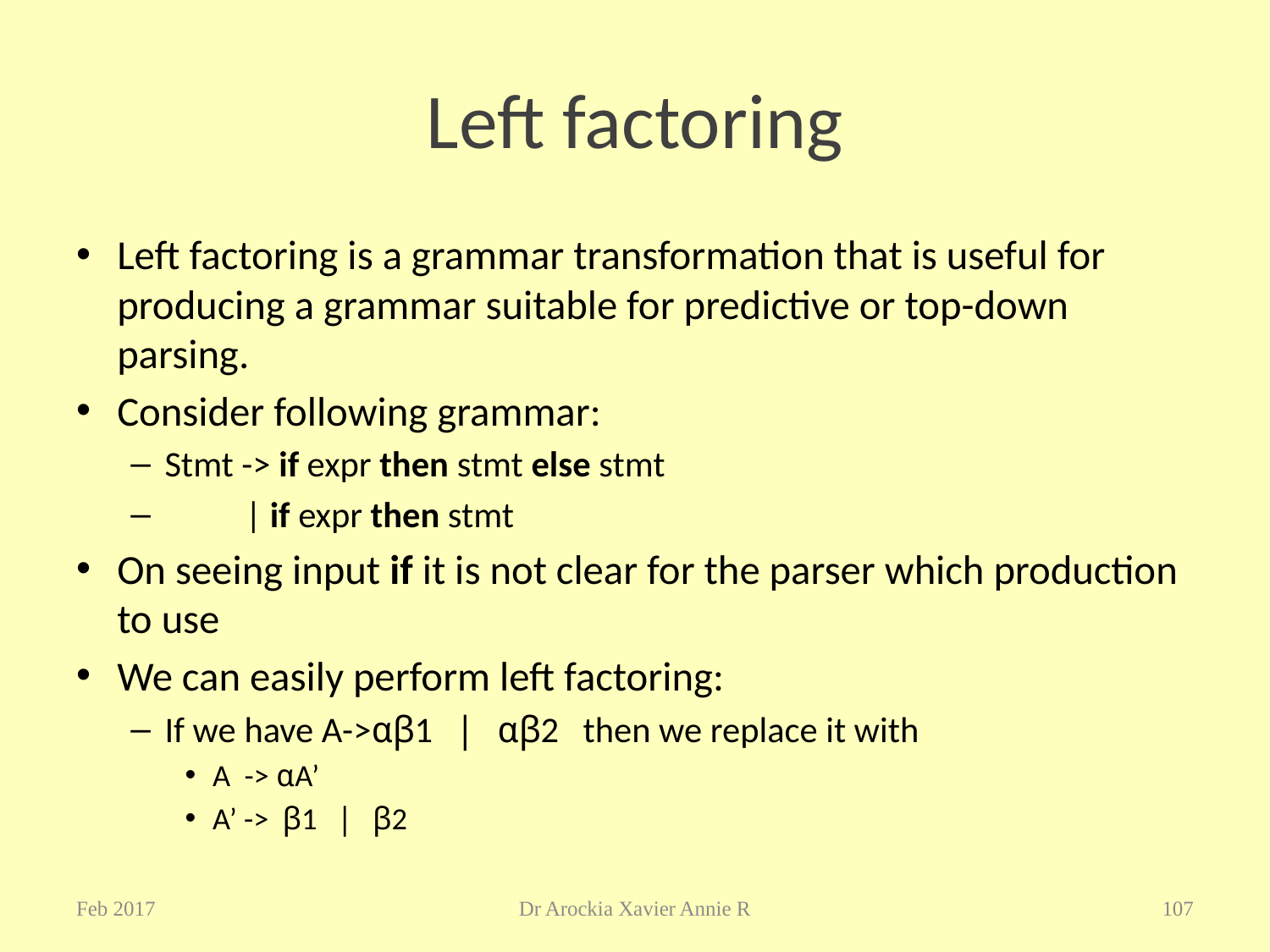

# Left factoring
Left factoring is a grammar transformation that is useful for producing a grammar suitable for predictive or top-down parsing.
Consider following grammar:
Stmt -> if expr then stmt else stmt
          | if expr then stmt
On seeing input if it is not clear for the parser which production to use
We can easily perform left factoring:
If we have A->αβ1 | αβ2   then we replace it with
A  -> αA’
A’ ->  β1 | β2

Feb 2017
Dr Arockia Xavier Annie R
107